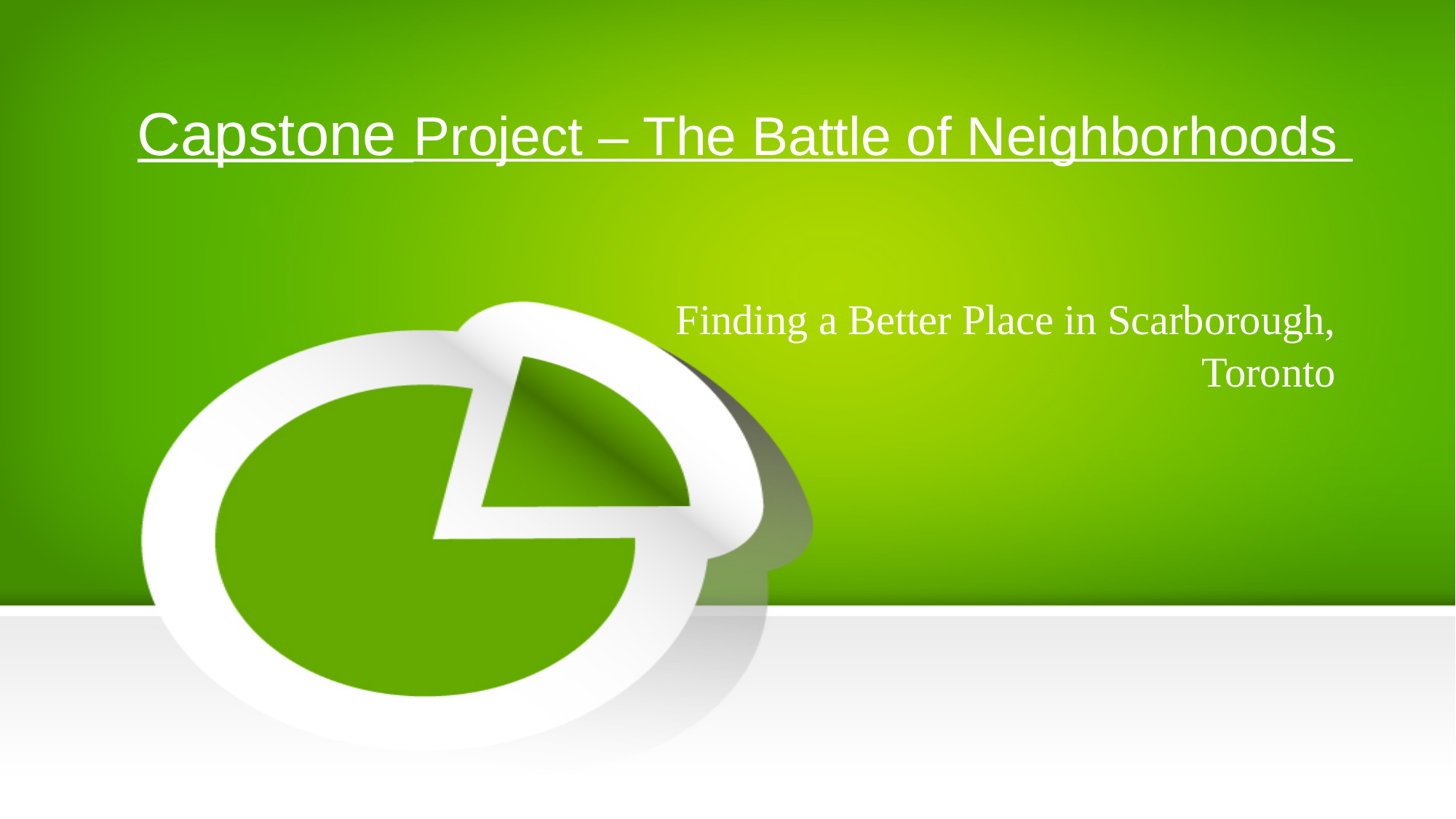

# Capstone Project – The Battle of Neighborhoods
			Finding a Better Place in Scarborough, Toronto